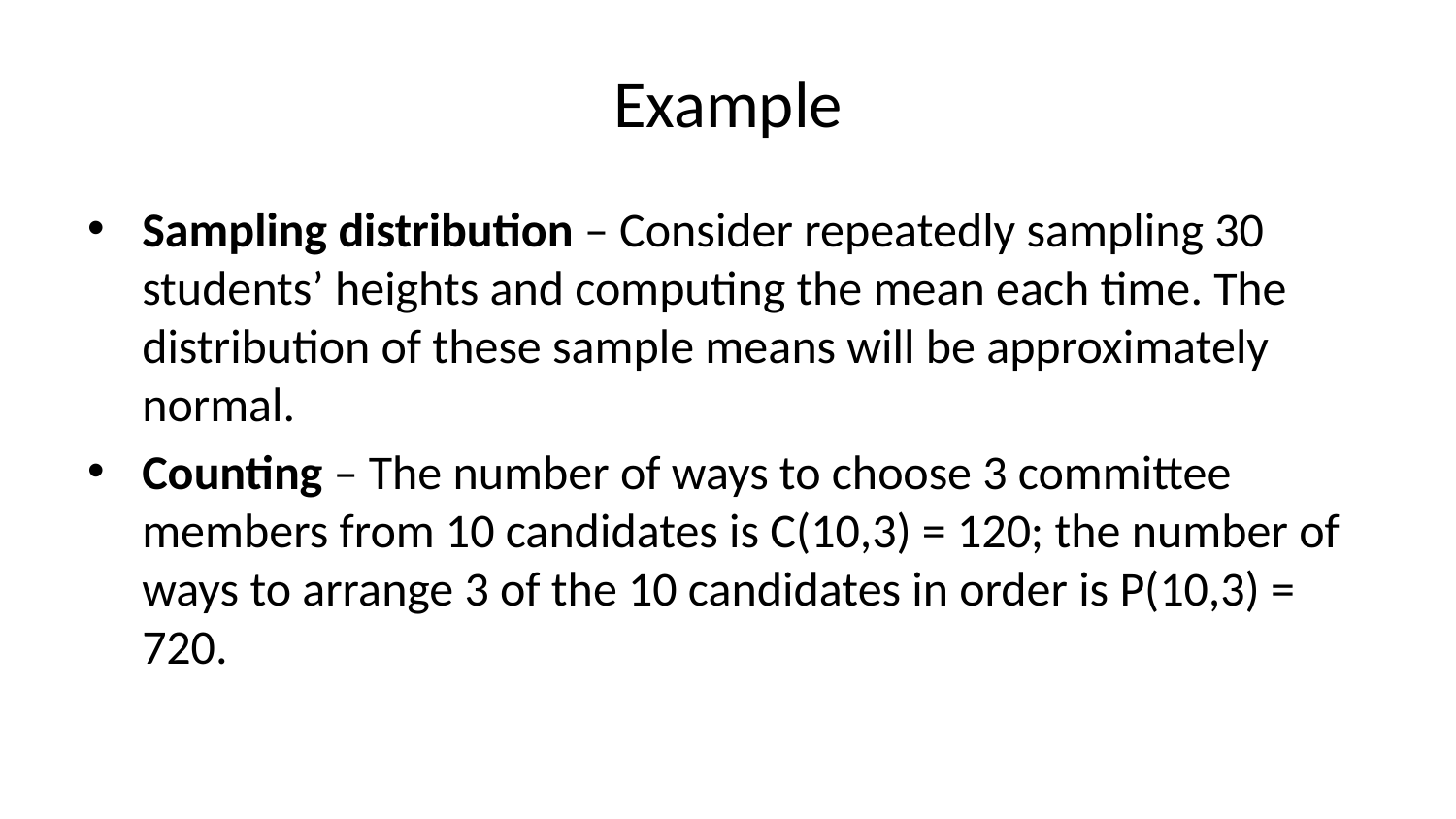

# Example
Sampling distribution – Consider repeatedly sampling 30 students’ heights and computing the mean each time. The distribution of these sample means will be approximately normal.
Counting – The number of ways to choose 3 committee members from 10 candidates is C(10,3) = 120; the number of ways to arrange 3 of the 10 candidates in order is P(10,3) = 720.